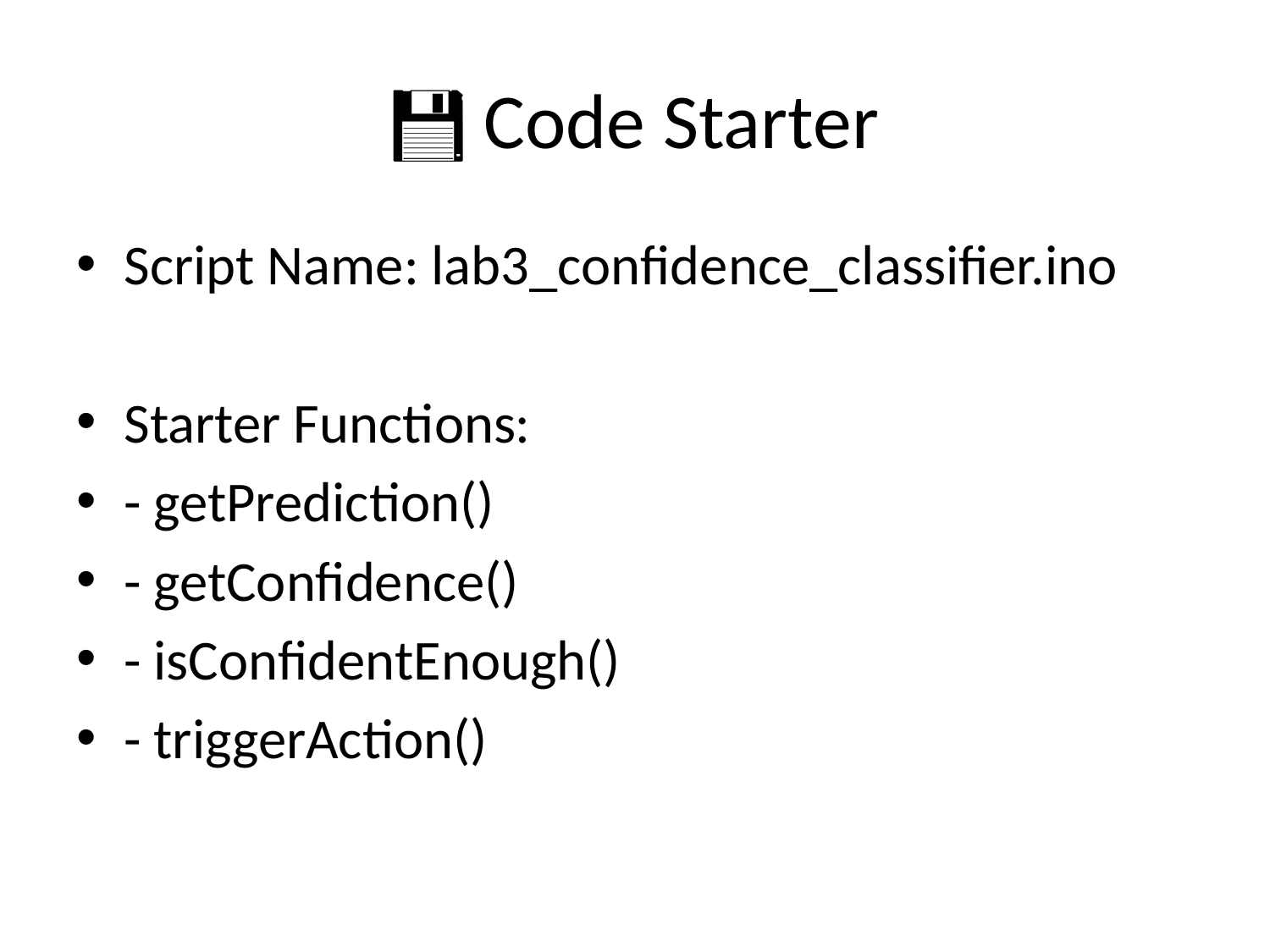

# 💾 Code Starter
Script Name: lab3_confidence_classifier.ino

Starter Functions:
- getPrediction()
- getConfidence()
- isConfidentEnough()
- triggerAction()